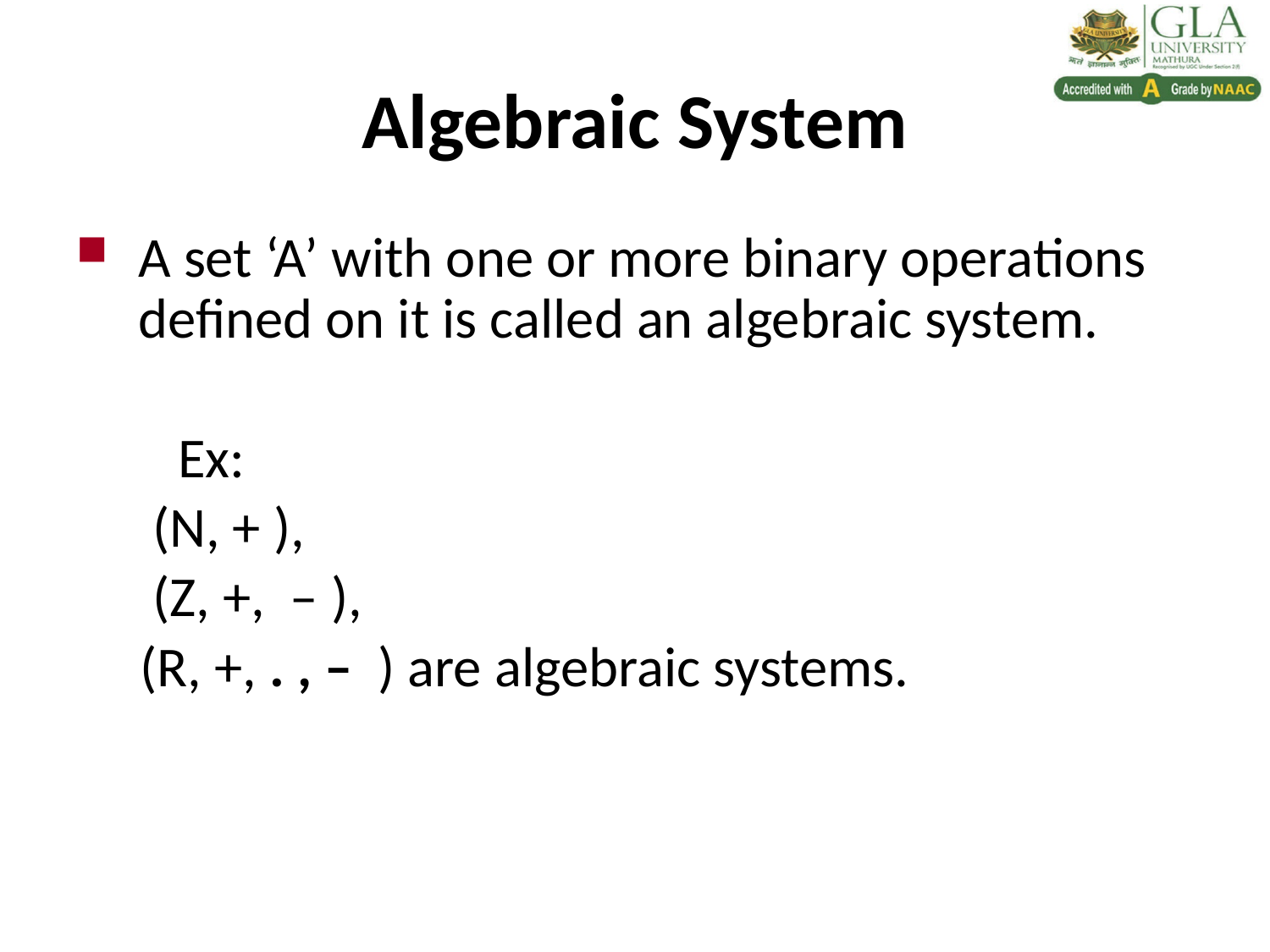

# Algebraic System
A set ‘A’ with one or more binary operations defined on it is called an algebraic system.

        Ex:
      (N, + ),
      (Z, +,  – ),
     (R, +, . , –  ) are algebraic systems.